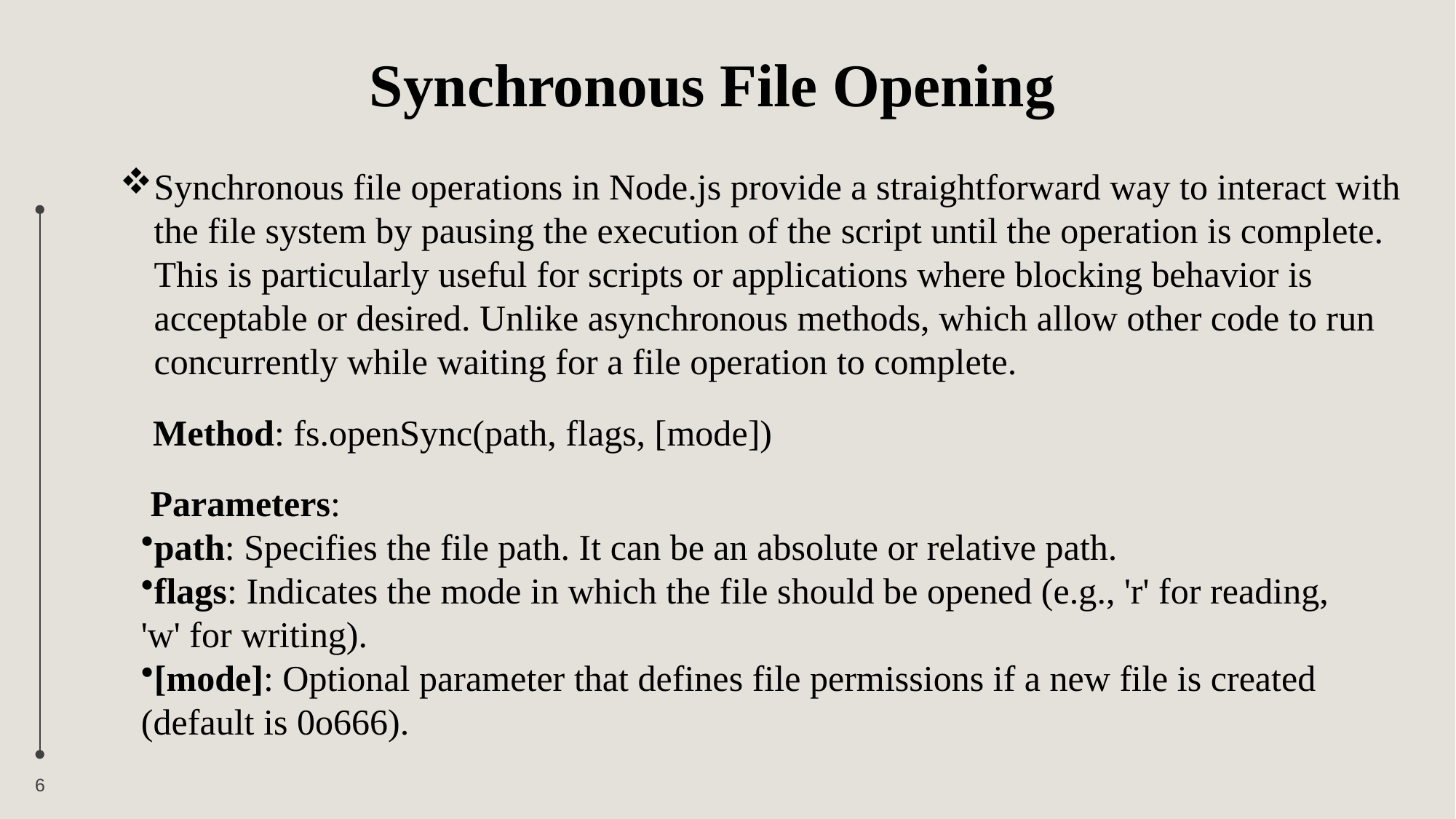

# Synchronous File Opening
Synchronous file operations in Node.js provide a straightforward way to interact with the file system by pausing the execution of the script until the operation is complete. This is particularly useful for scripts or applications where blocking behavior is acceptable or desired. Unlike asynchronous methods, which allow other code to run concurrently while waiting for a file operation to complete.
Method: fs.openSync(path, flags, [mode])
 Parameters:
path: Specifies the file path. It can be an absolute or relative path.
flags: Indicates the mode in which the file should be opened (e.g., 'r' for reading, 'w' for writing).
[mode]: Optional parameter that defines file permissions if a new file is created (default is 0o666).

6